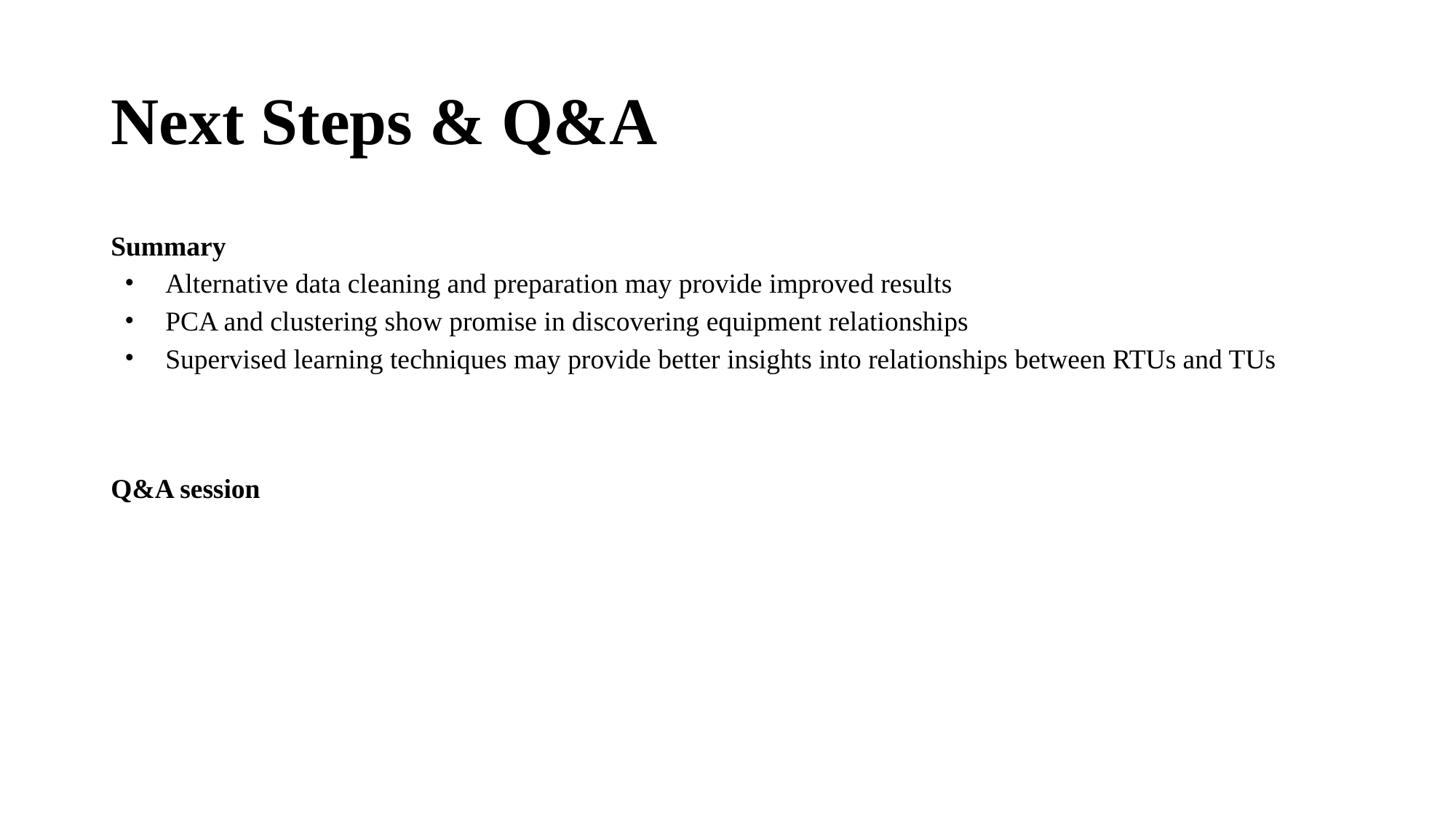

# Next Steps & Q&A
Summary
Alternative data cleaning and preparation may provide improved results
PCA and clustering show promise in discovering equipment relationships
Supervised learning techniques may provide better insights into relationships between RTUs and TUs

Q&A session